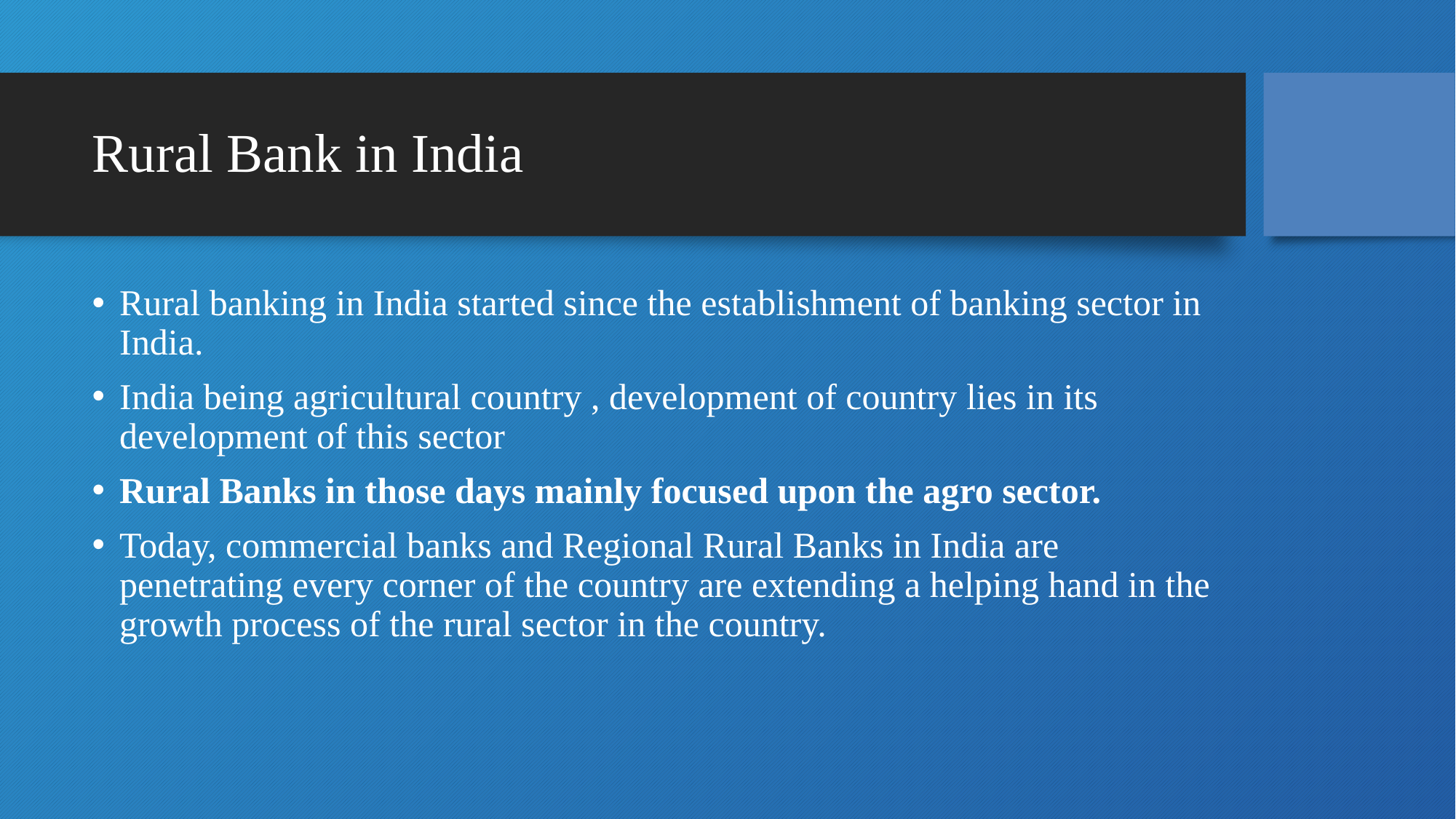

# Rural Bank in India
Rural banking in India started since the establishment of banking sector in India.
India being agricultural country , development of country lies in its development of this sector
Rural Banks in those days mainly focused upon the agro sector.
Today, commercial banks and Regional Rural Banks in India are penetrating every corner of the country are extending a helping hand in the growth process of the rural sector in the country.